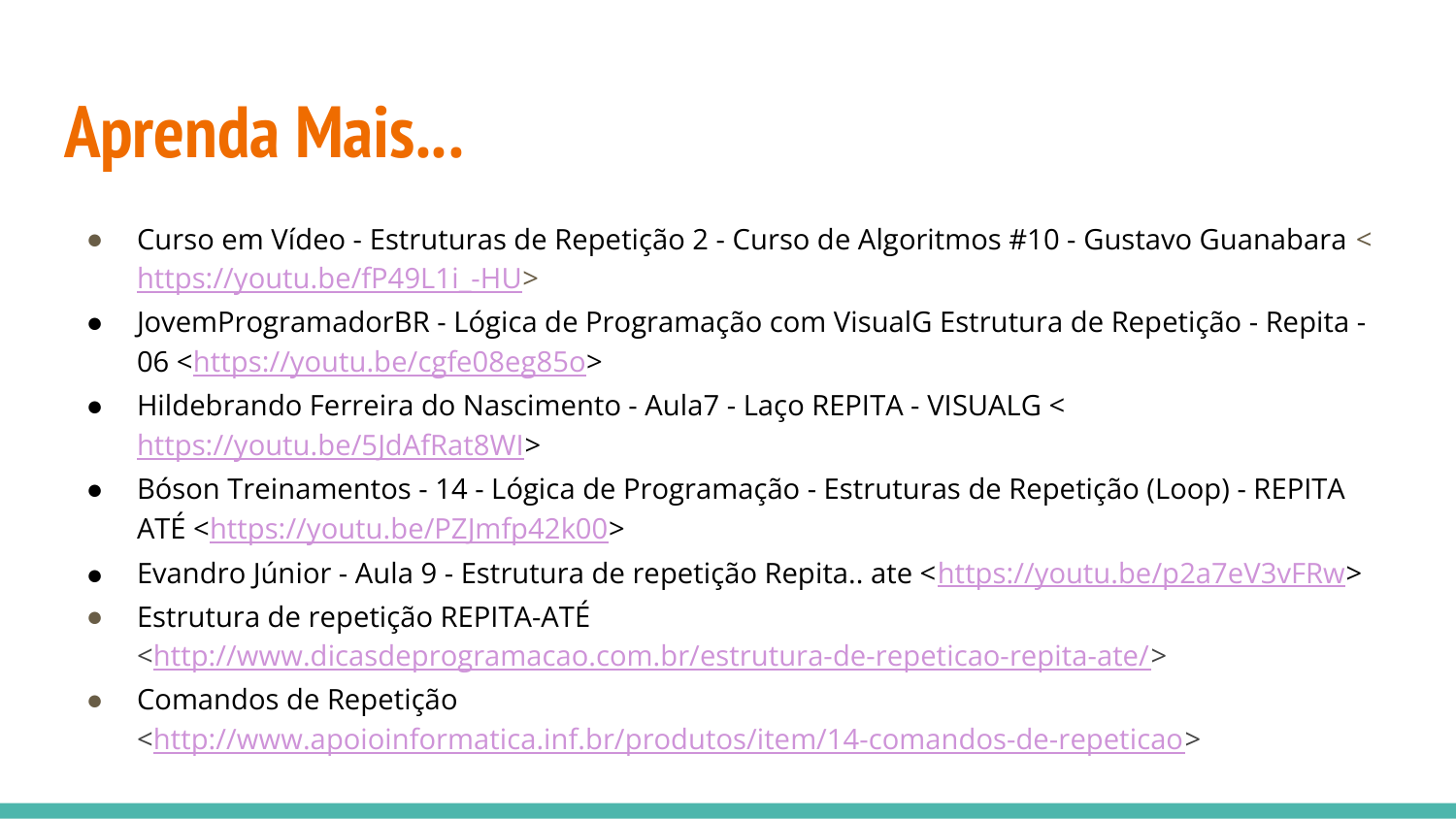

# Aprenda Mais...
Curso em Vídeo - Estruturas de Repetição 2 - Curso de Algoritmos #10 - Gustavo Guanabara <https://youtu.be/fP49L1i_-HU>
JovemProgramadorBR - Lógica de Programação com VisualG Estrutura de Repetição - Repita - 06 <https://youtu.be/cgfe08eg85o>
Hildebrando Ferreira do Nascimento - Aula7 - Laço REPITA - VISUALG <https://youtu.be/5JdAfRat8WI>
Bóson Treinamentos - 14 - Lógica de Programação - Estruturas de Repetição (Loop) - REPITA ATÉ <https://youtu.be/PZJmfp42k00>
Evandro Júnior - Aula 9 - Estrutura de repetição Repita.. ate <https://youtu.be/p2a7eV3vFRw>
Estrutura de repetição REPITA-ATÉ
<http://www.dicasdeprogramacao.com.br/estrutura-de-repeticao-repita-ate/>
Comandos de Repetição
<http://www.apoioinformatica.inf.br/produtos/item/14-comandos-de-repeticao>